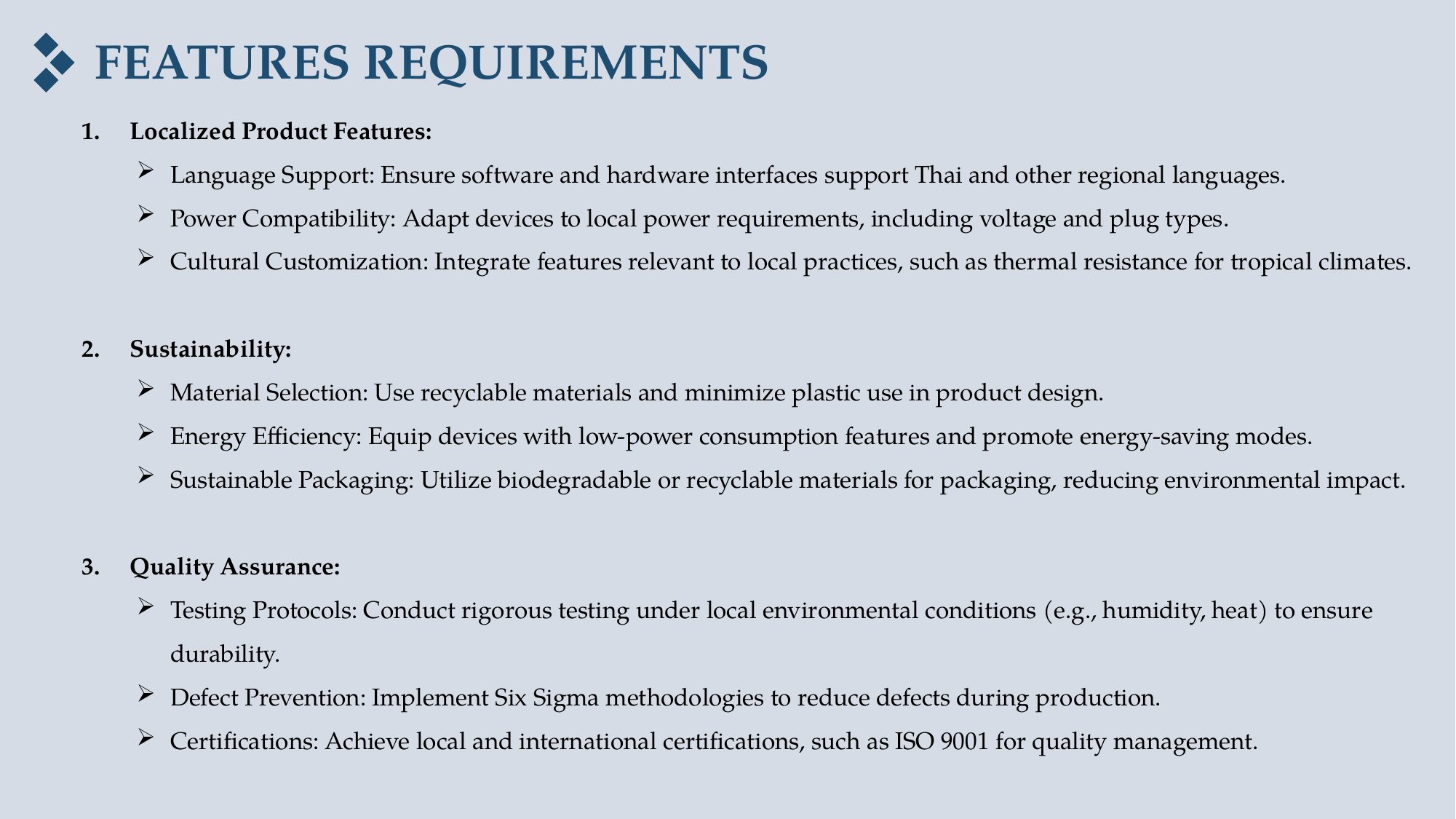

FEATURES REQUIREMENTS
1.     Localized Product Features:
Language Support: Ensure software and hardware interfaces support Thai and other regional languages.
Power Compatibility: Adapt devices to local power requirements, including voltage and plug types.
Cultural Customization: Integrate features relevant to local practices, such as thermal resistance for tropical climates.

2.     Sustainability:
Material Selection: Use recyclable materials and minimize plastic use in product design.
Energy Efficiency: Equip devices with low-power consumption features and promote energy-saving modes.
Sustainable Packaging: Utilize biodegradable or recyclable materials for packaging, reducing environmental impact.

3.     Quality Assurance:
Testing Protocols: Conduct rigorous testing under local environmental conditions (e.g., humidity, heat) to ensure durability.
Defect Prevention: Implement Six Sigma methodologies to reduce defects during production.
Certifications: Achieve local and international certifications, such as ISO 9001 for quality management.